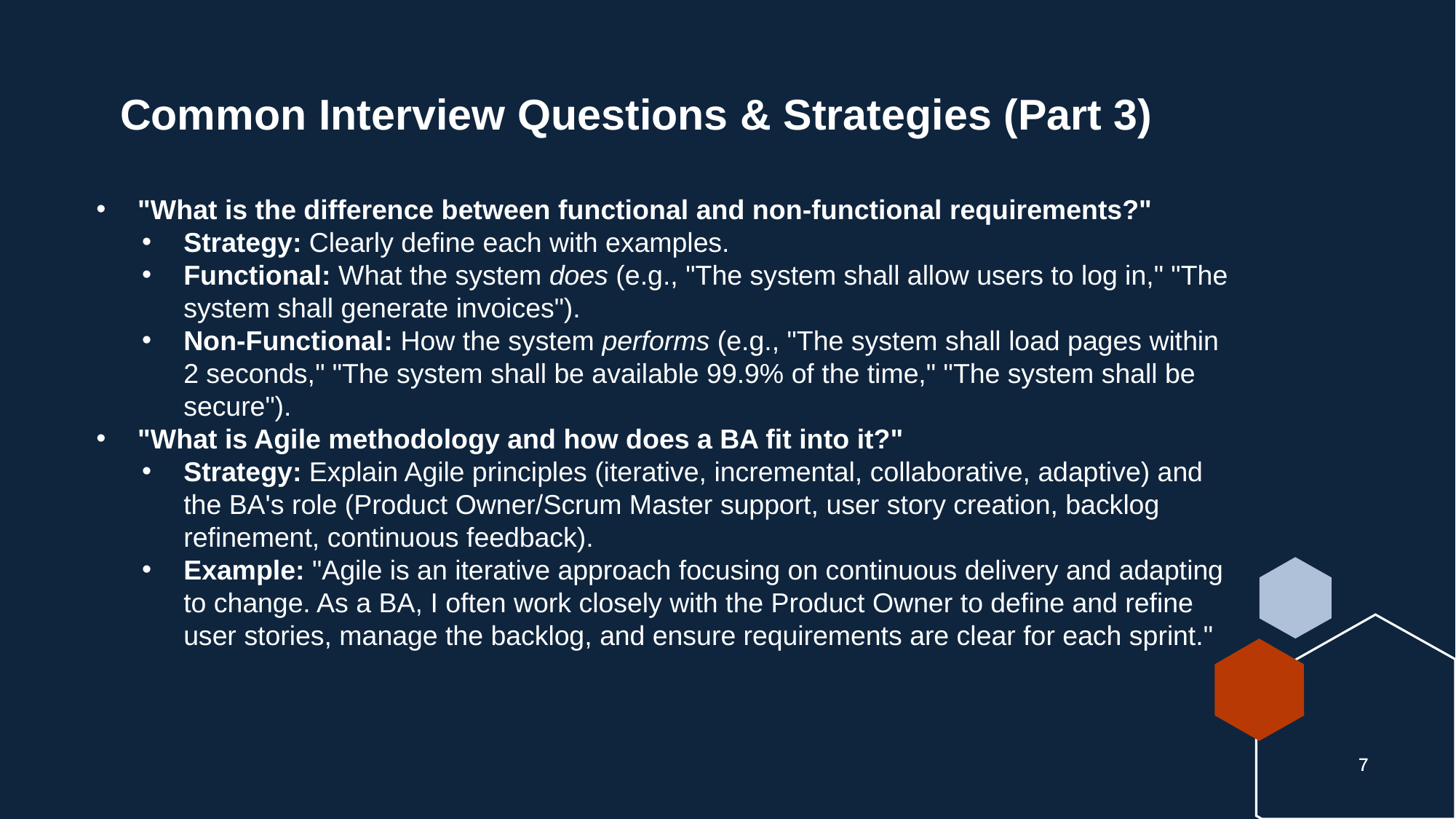

# Common Interview Questions & Strategies (Part 3)
"What is the difference between functional and non-functional requirements?"
Strategy: Clearly define each with examples.
Functional: What the system does (e.g., "The system shall allow users to log in," "The system shall generate invoices").
Non-Functional: How the system performs (e.g., "The system shall load pages within 2 seconds," "The system shall be available 99.9% of the time," "The system shall be secure").
"What is Agile methodology and how does a BA fit into it?"
Strategy: Explain Agile principles (iterative, incremental, collaborative, adaptive) and the BA's role (Product Owner/Scrum Master support, user story creation, backlog refinement, continuous feedback).
Example: "Agile is an iterative approach focusing on continuous delivery and adapting to change. As a BA, I often work closely with the Product Owner to define and refine user stories, manage the backlog, and ensure requirements are clear for each sprint."

7
7